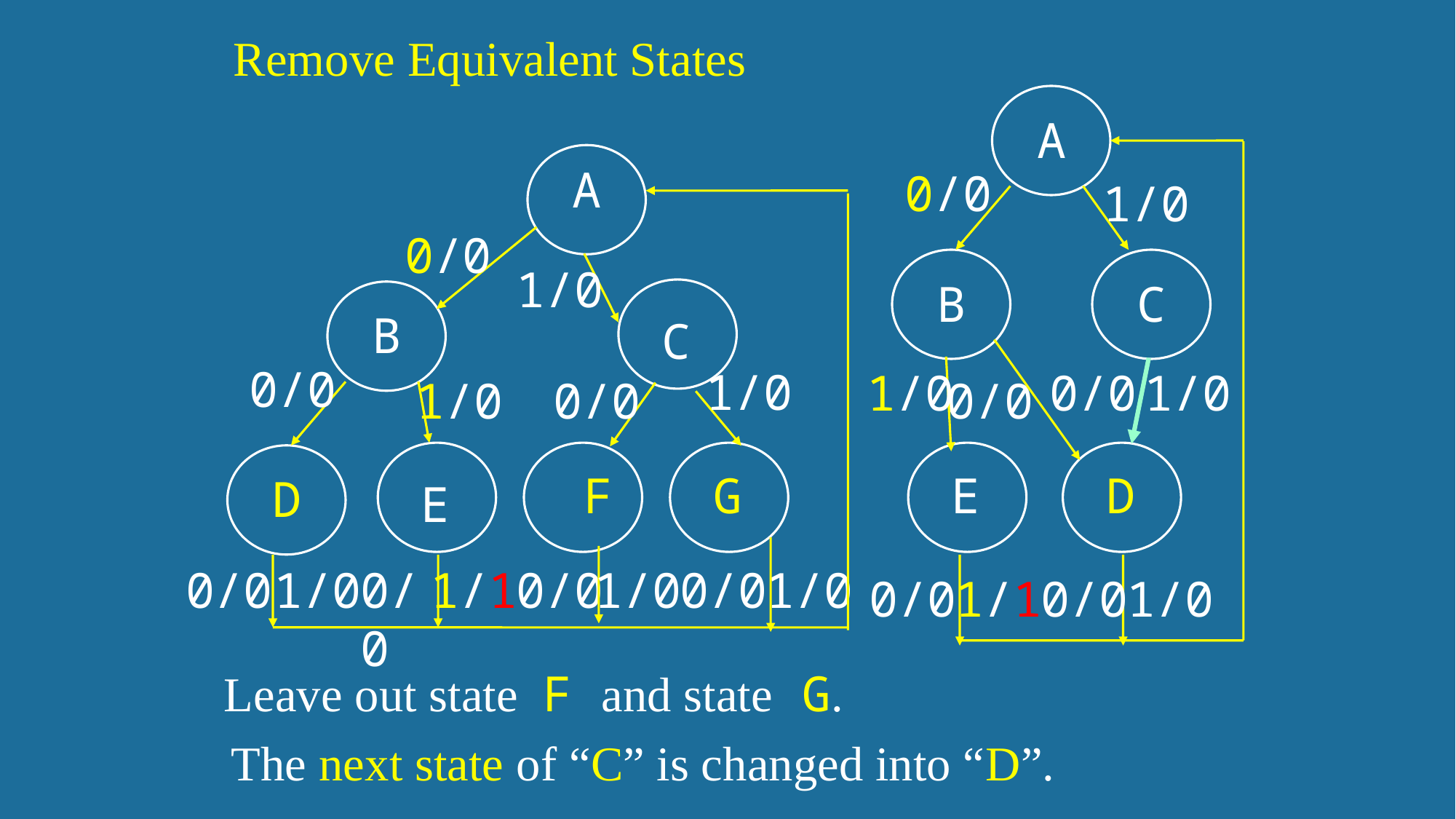

Remove Equivalent States

A

A
0/0
1/0

0/0

1/0

B
C

B
C

0/0
1/0

1/0
0/0
1/0

1/0
0/0
0/0

F
G
E
D
D
E

0/0
1/0

0/0
1/1

0/0
1/0
0/0
1/0

0/0
1/1
0/0
1/0

Leave out state  F and state G.
The next state of “C” is changed into “D”.